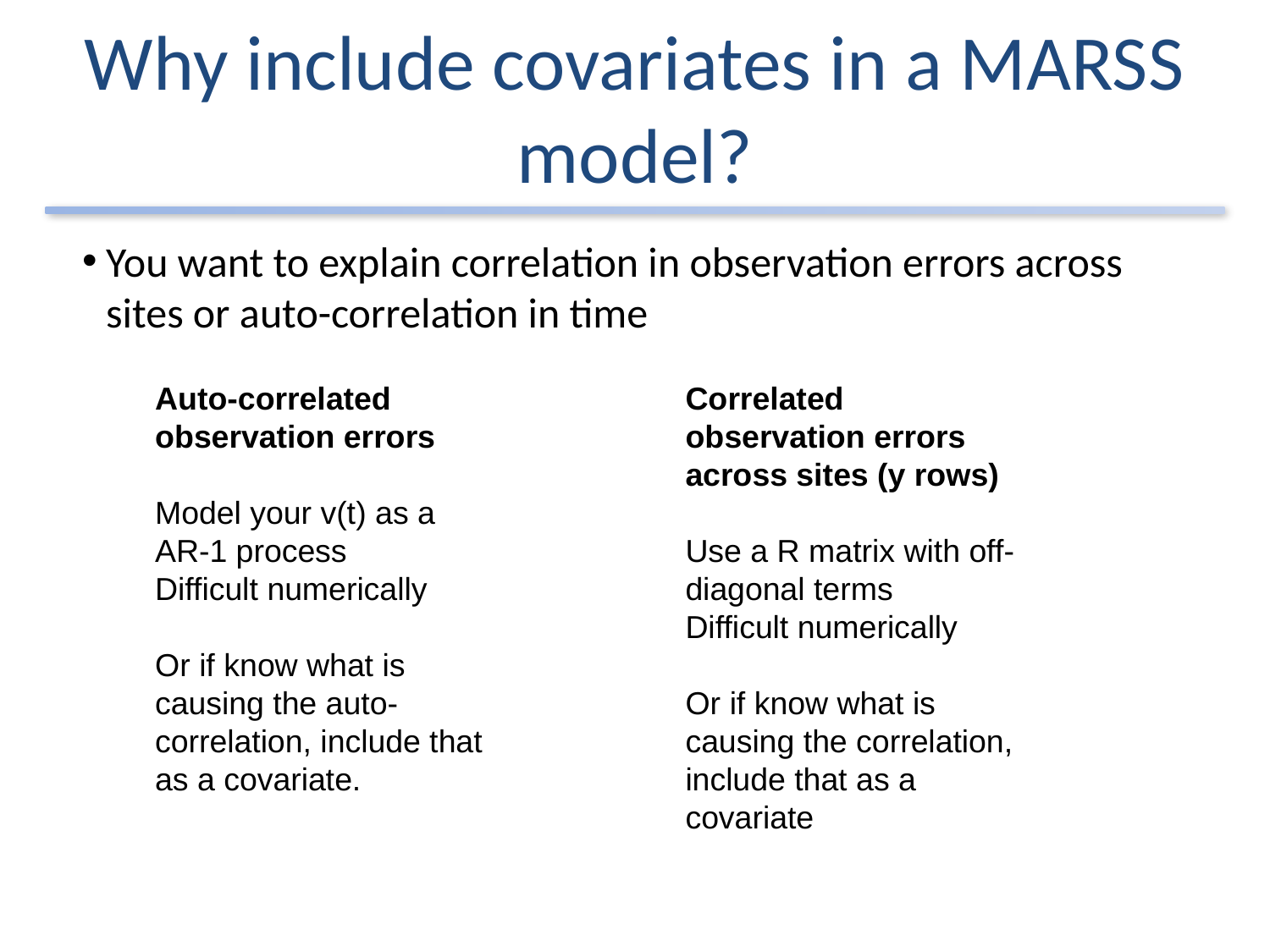

# Why include covariates in a MARSS model?

You want to explain correlation in observation errors across sites or auto-correlation in time
Auto-correlated observation errors

Model your v(t) as a AR-1 process
Difficult numerically

Or if know what is causing the auto-correlation, include that as a covariate.
Correlated observation errors across sites (y rows)

Use a R matrix with off-diagonal terms
Difficult numerically

Or if know what is causing the correlation, include that as a covariate